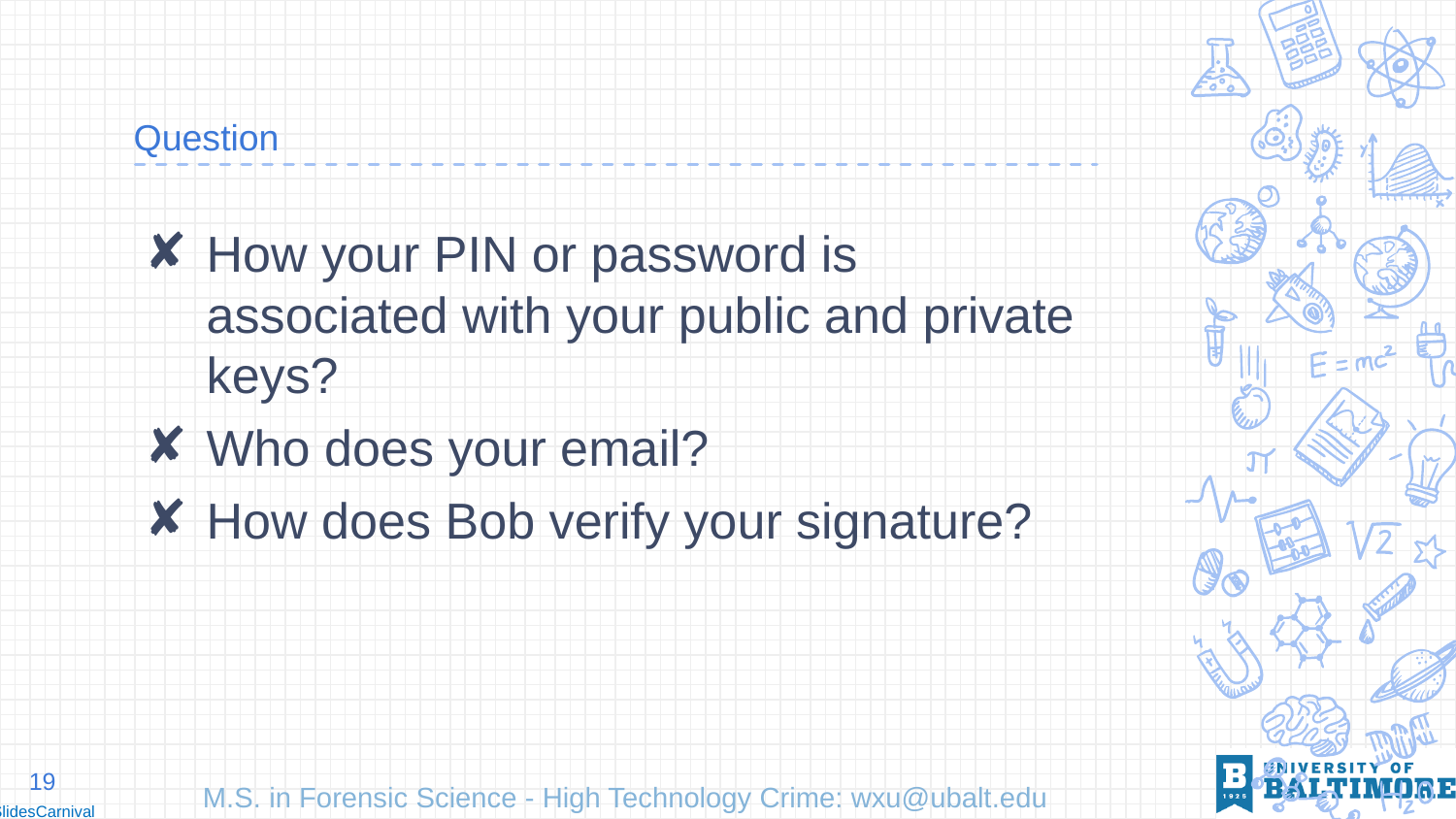

# Question
How your PIN or password is associated with your public and private keys?
Who does your email?
How does Bob verify your signature?
19